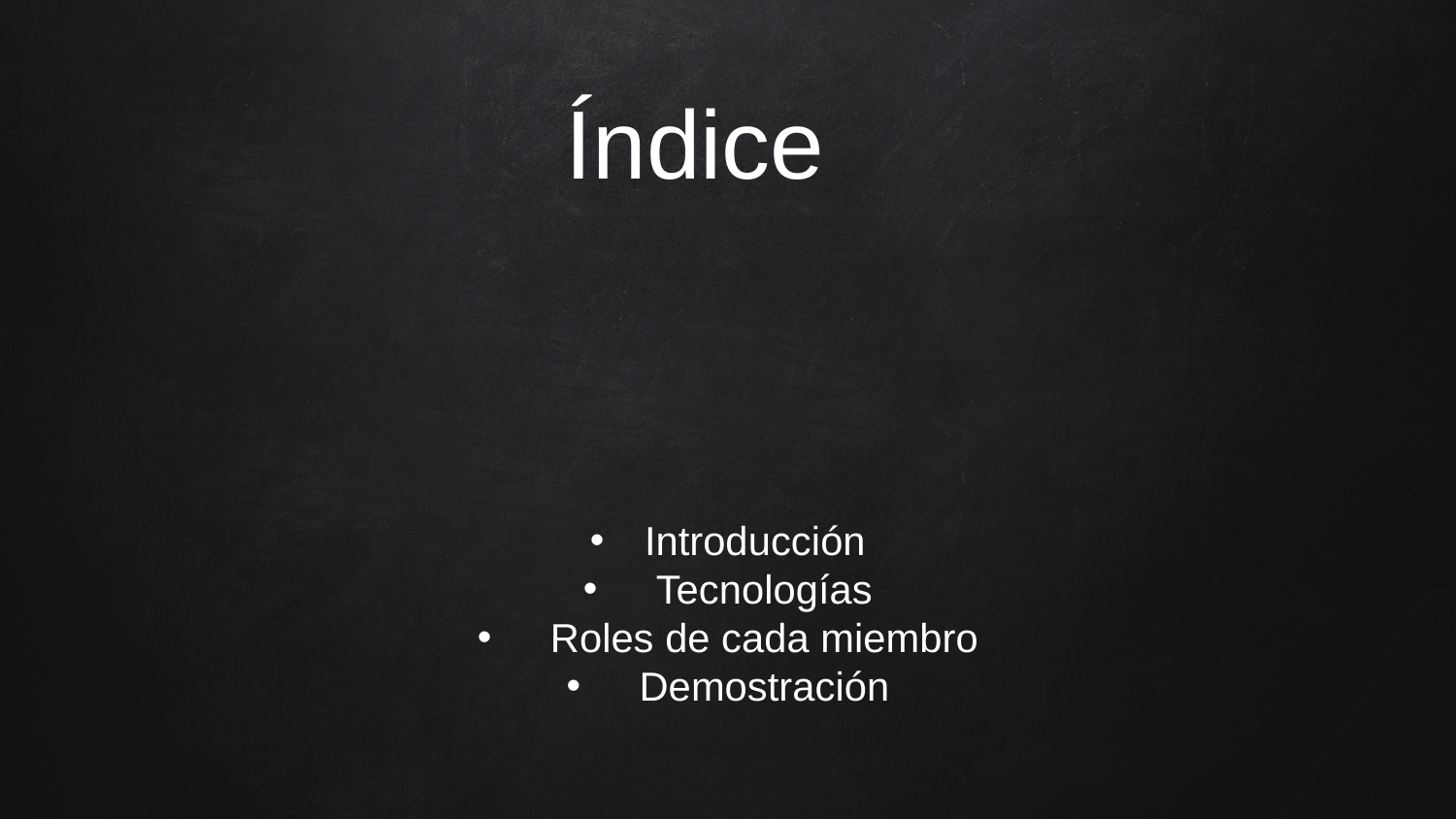

# Índice
Introducción
Tecnologías
Roles de cada miembro
Demostración